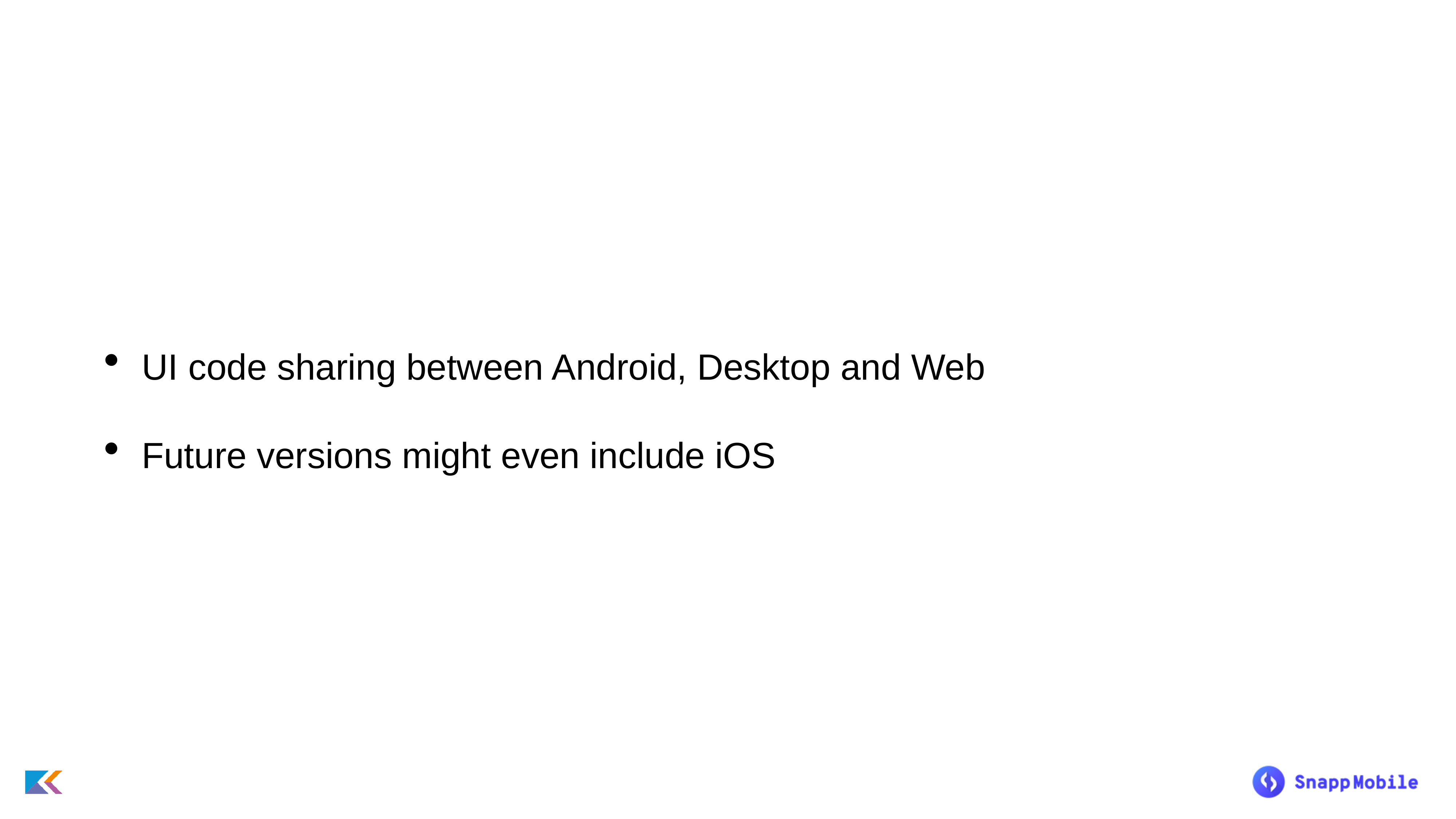

UI code sharing between Android, Desktop and Web
Future versions might even include iOS